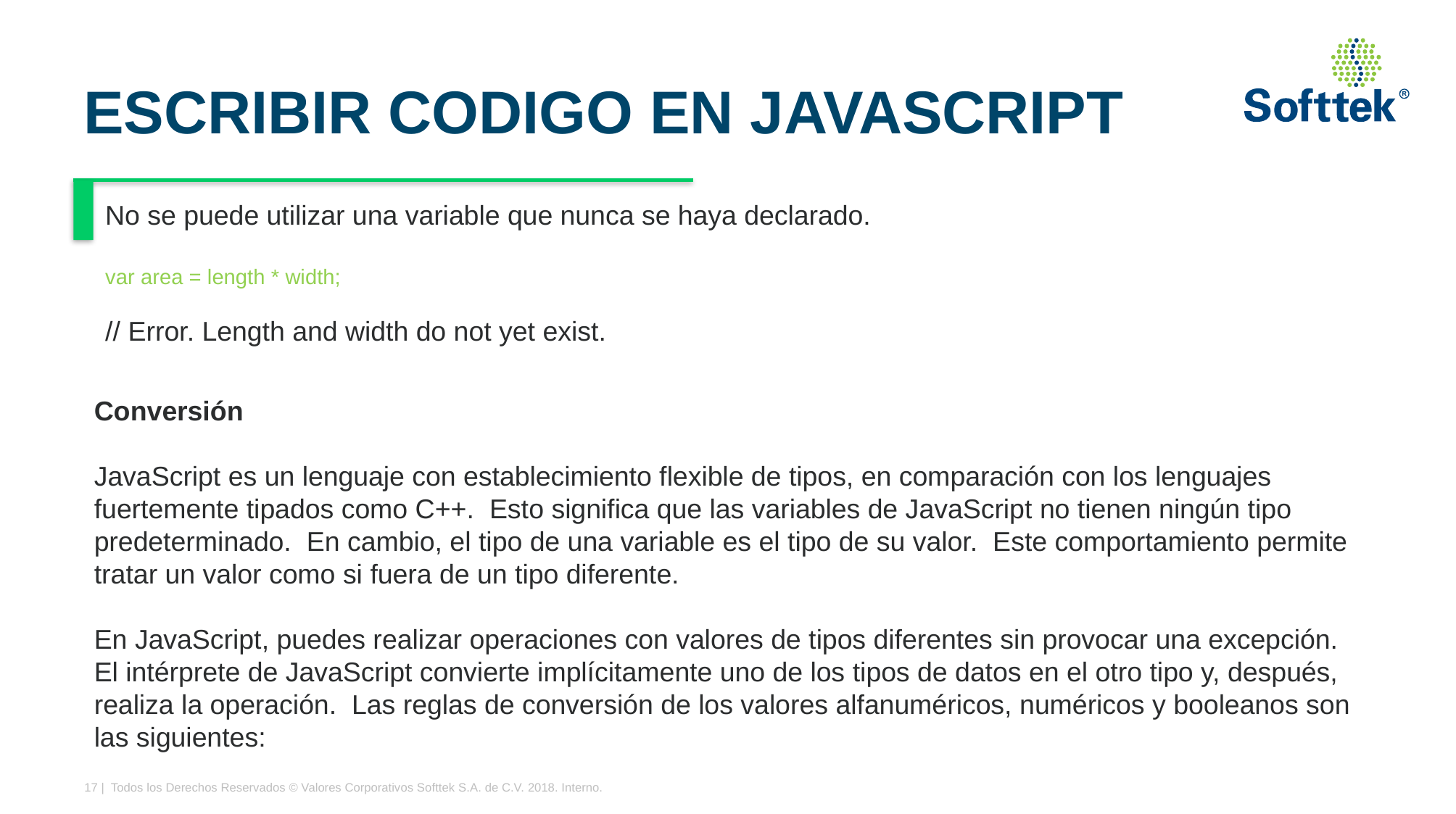

# ESCRIBIR CODIGO EN JAVASCRIPT

No se puede utilizar una variable que nunca se haya declarado.

var area = length * width;

// Error. Length and width do not yet exist.
Conversión

JavaScript es un lenguaje con establecimiento flexible de tipos, en comparación con los lenguajes fuertemente tipados como C++.  Esto significa que las variables de JavaScript no tienen ningún tipo predeterminado.  En cambio, el tipo de una variable es el tipo de su valor.  Este comportamiento permite tratar un valor como si fuera de un tipo diferente.

En JavaScript, puedes realizar operaciones con valores de tipos diferentes sin provocar una excepción.  El intérprete de JavaScript convierte implícitamente uno de los tipos de datos en el otro tipo y, después, realiza la operación.  Las reglas de conversión de los valores alfanuméricos, numéricos y booleanos son las siguientes: